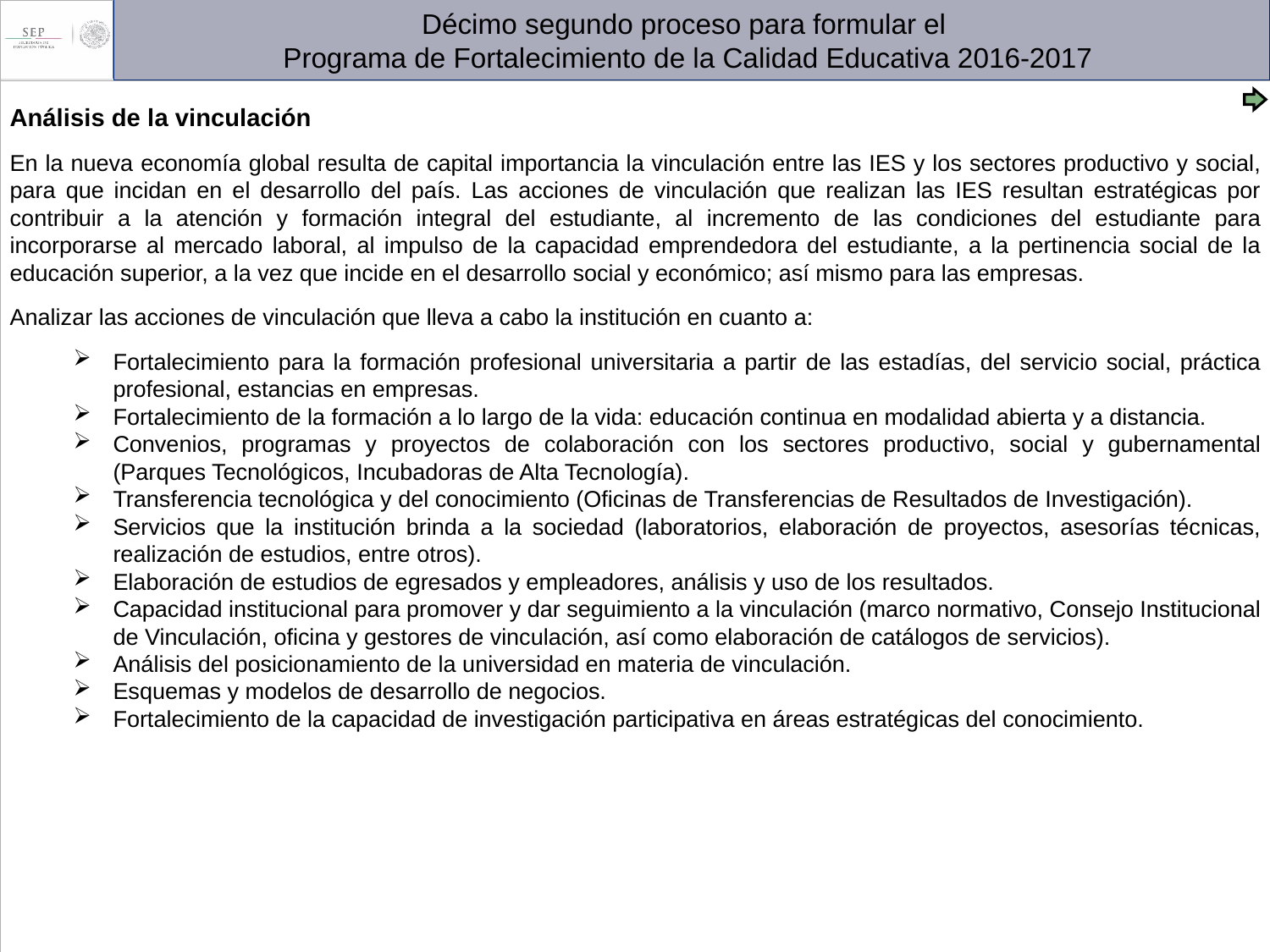

Décimo segundo proceso para formular el
Programa de Fortalecimiento de la Calidad Educativa 2016-2017

Análisis de la vinculación

En la nueva economía global resulta de capital importancia la vinculación entre las IES y los sectores productivo y social, para que incidan en el desarrollo del país. Las acciones de vinculación que realizan las IES resultan estratégicas por contribuir a la atención y formación integral del estudiante, al incremento de las condiciones del estudiante para incorporarse al mercado laboral, al impulso de la capacidad emprendedora del estudiante, a la pertinencia social de la educación superior, a la vez que incide en el desarrollo social y económico; así mismo para las empresas.

Analizar las acciones de vinculación que lleva a cabo la institución en cuanto a:

Fortalecimiento para la formación profesional universitaria a partir de las estadías, del servicio social, práctica profesional, estancias en empresas.
Fortalecimiento de la formación a lo largo de la vida: educación continua en modalidad abierta y a distancia.
Convenios, programas y proyectos de colaboración con los sectores productivo, social y gubernamental (Parques Tecnológicos, Incubadoras de Alta Tecnología).
Transferencia tecnológica y del conocimiento (Oficinas de Transferencias de Resultados de Investigación).
Servicios que la institución brinda a la sociedad (laboratorios, elaboración de proyectos, asesorías técnicas, realización de estudios, entre otros).
Elaboración de estudios de egresados y empleadores, análisis y uso de los resultados.
Capacidad institucional para promover y dar seguimiento a la vinculación (marco normativo, Consejo Institucional de Vinculación, oficina y gestores de vinculación, así como elaboración de catálogos de servicios).
Análisis del posicionamiento de la universidad en materia de vinculación.
Esquemas y modelos de desarrollo de negocios.
Fortalecimiento de la capacidad de investigación participativa en áreas estratégicas del conocimiento.